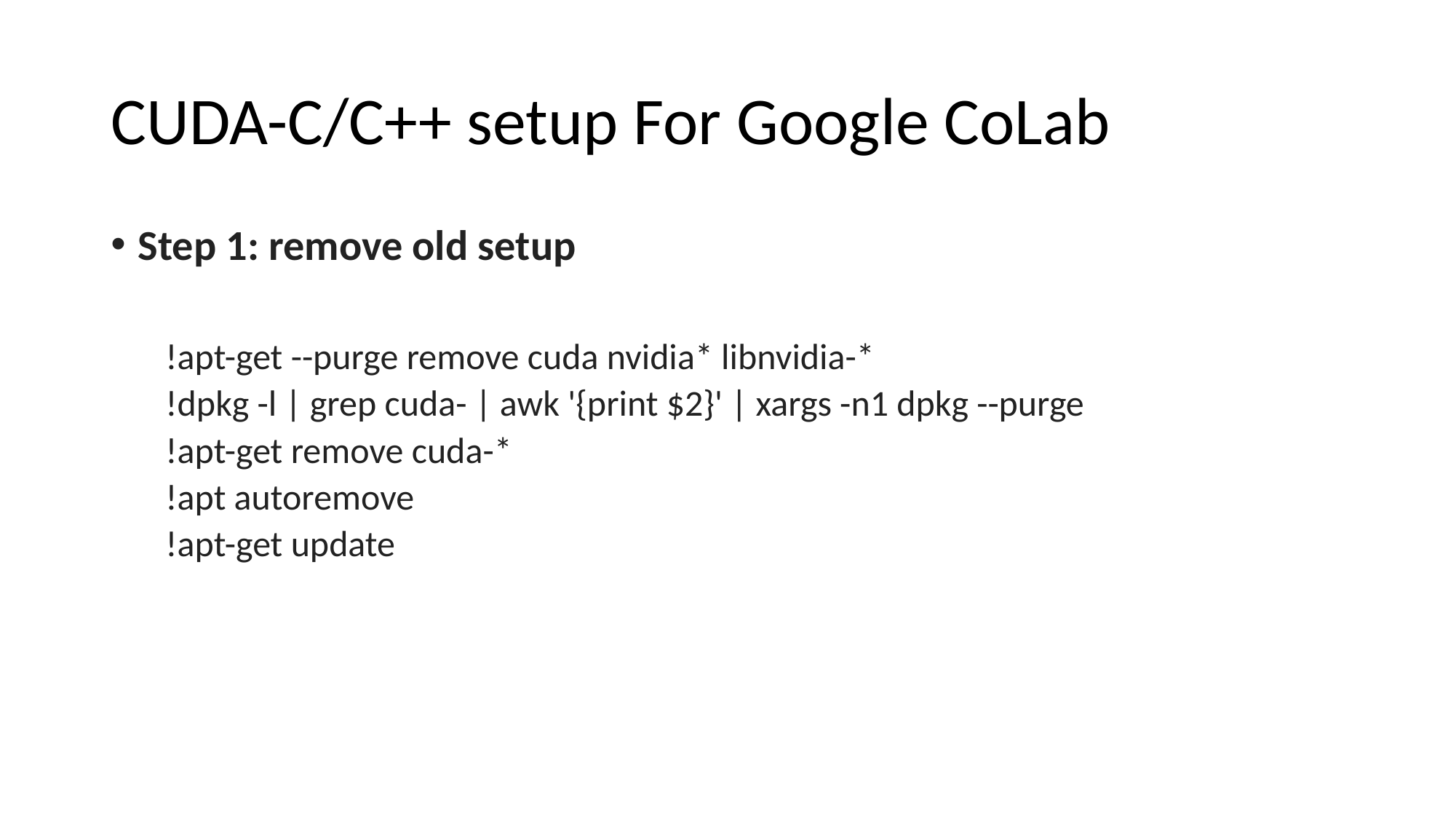

# CUDA-C/C++ setup For Google CoLab
Step 1: remove old setup

!apt-get --purge remove cuda nvidia* libnvidia-*
!dpkg -l | grep cuda- | awk '{print $2}' | xargs -n1 dpkg --purge
!apt-get remove cuda-*
!apt autoremove
!apt-get update